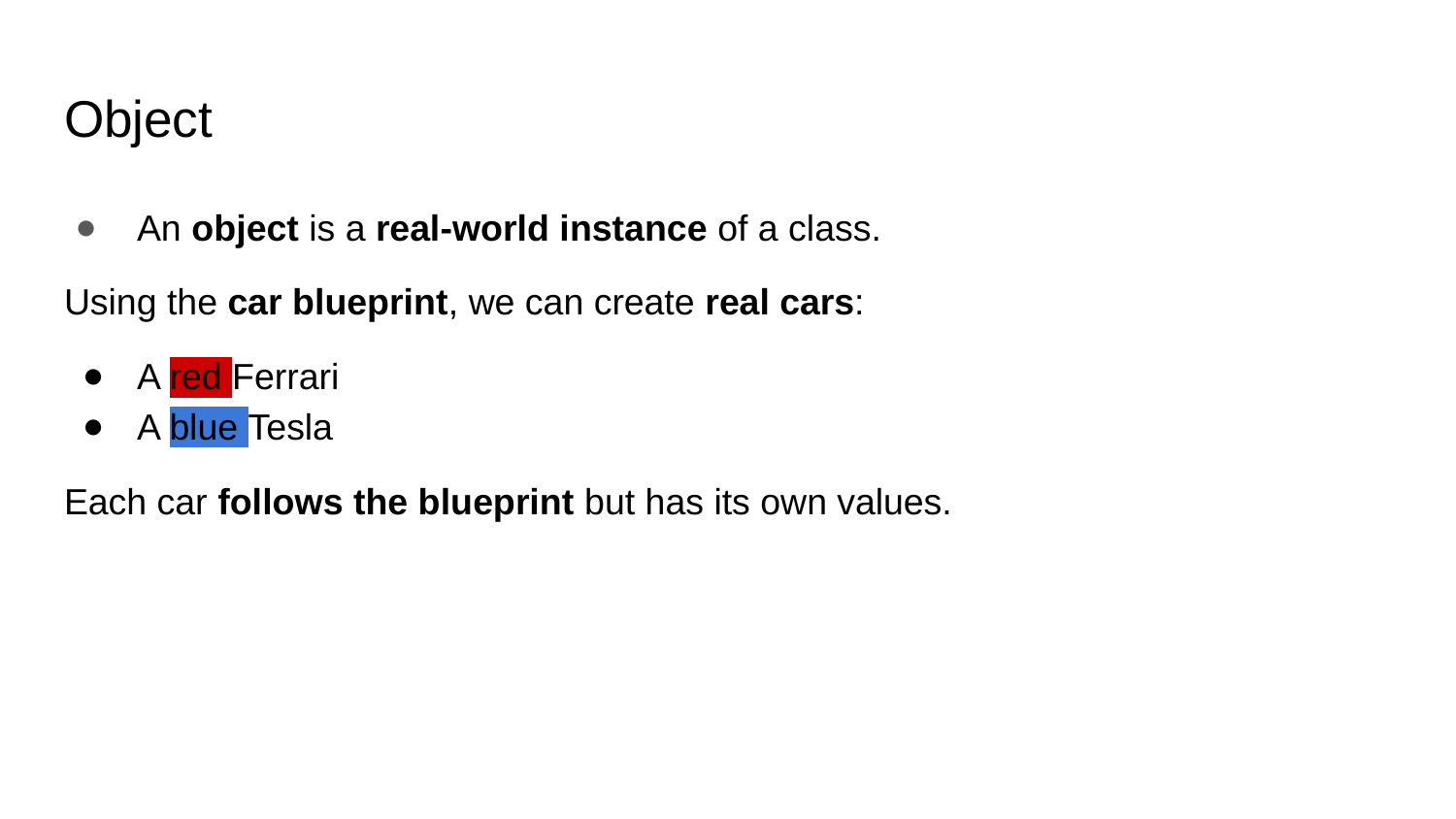

# Object
An object is a real-world instance of a class.
Using the car blueprint, we can create real cars:
A red Ferrari
A blue Tesla
Each car follows the blueprint but has its own values.